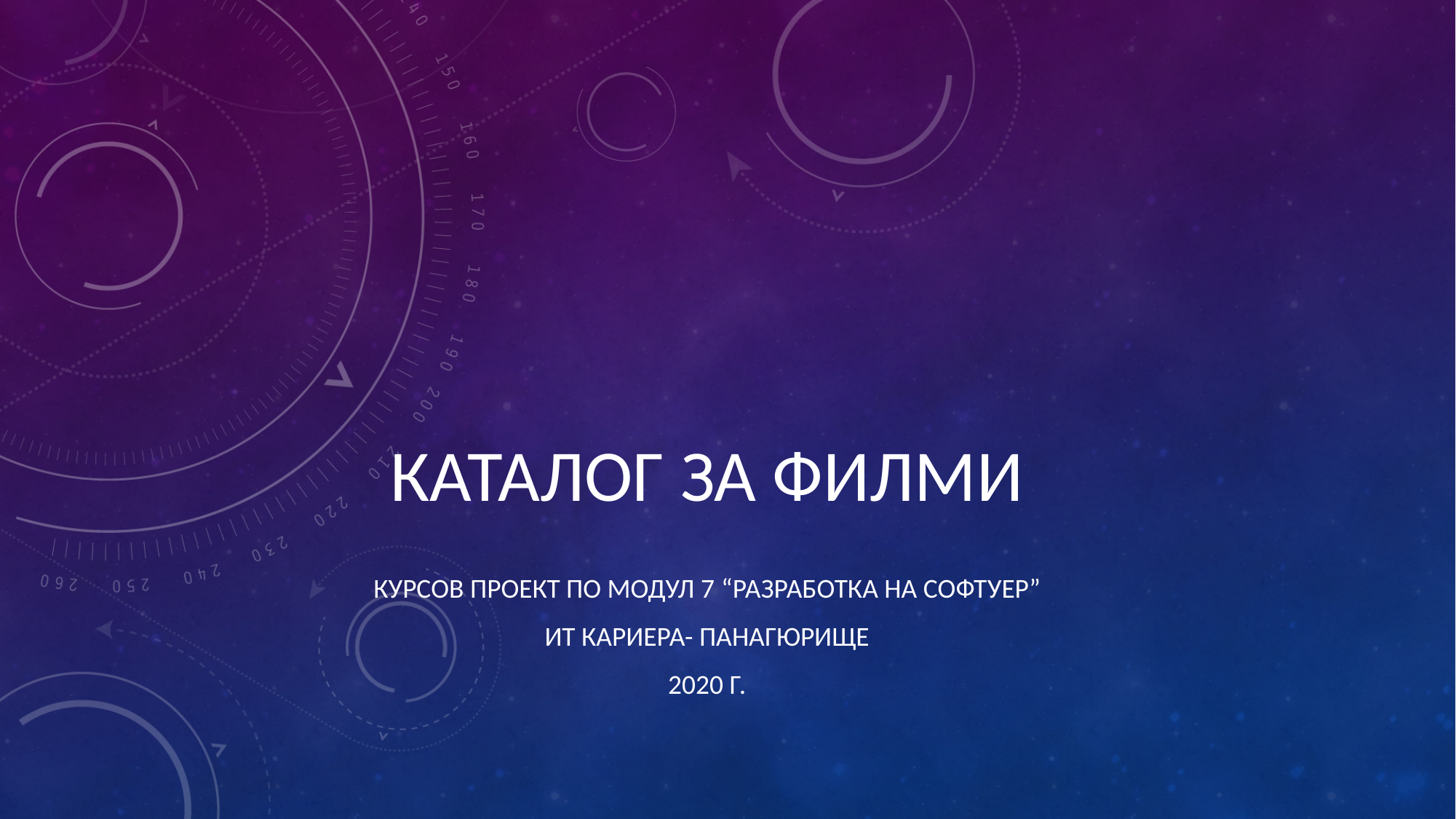

# Каталог за филми
Курсов проект по модул 7 “Разработка на софтуер”
ИТ кариера- Панагюрище
2020 г.